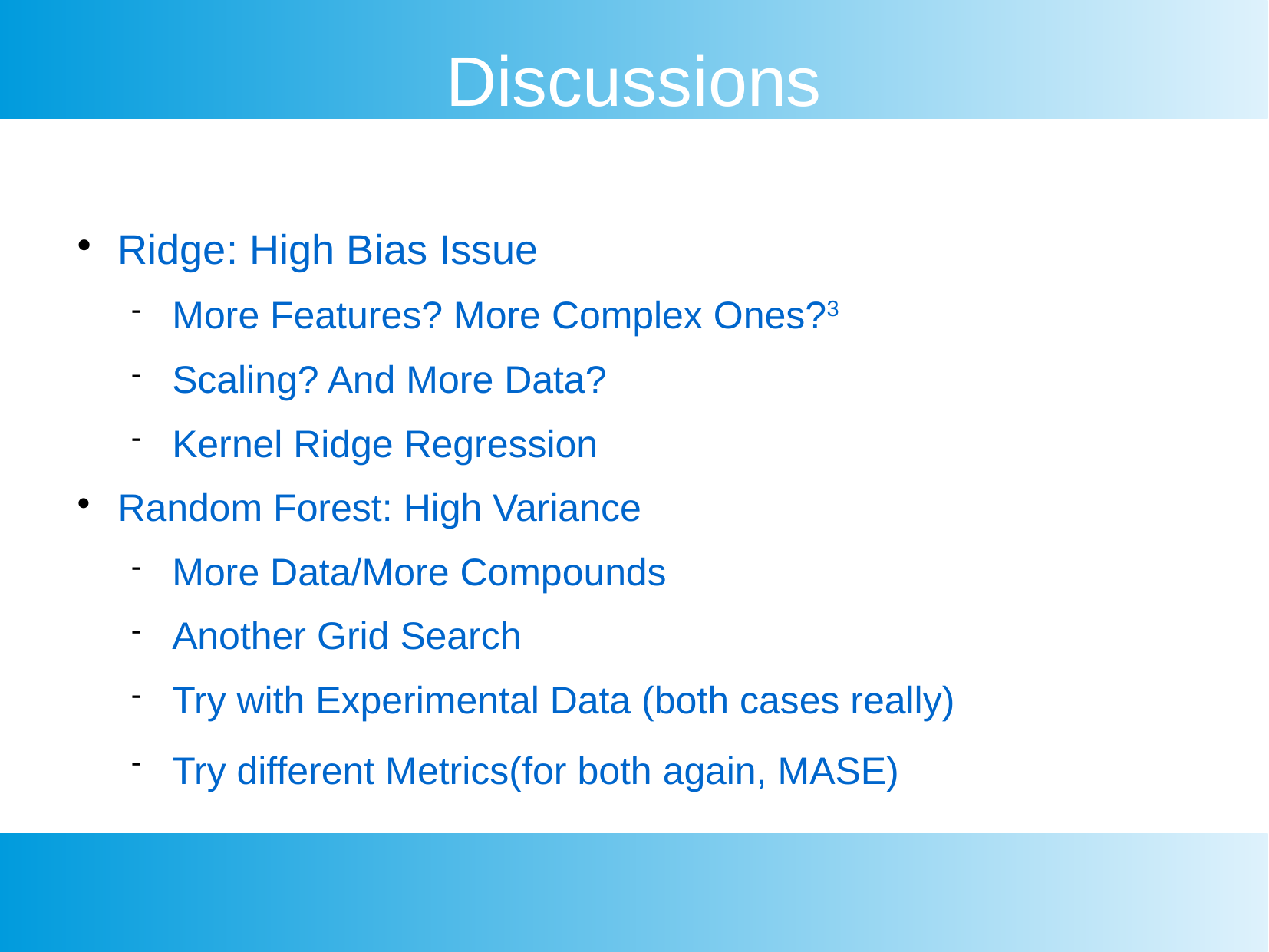

Discussions

Ridge: High Bias Issue
More Features? More Complex Ones?3
Scaling? And More Data?
Kernel Ridge Regression
Random Forest: High Variance
More Data/More Compounds
Another Grid Search
Try with Experimental Data (both cases really)
Try different Metrics(for both again, MASE)